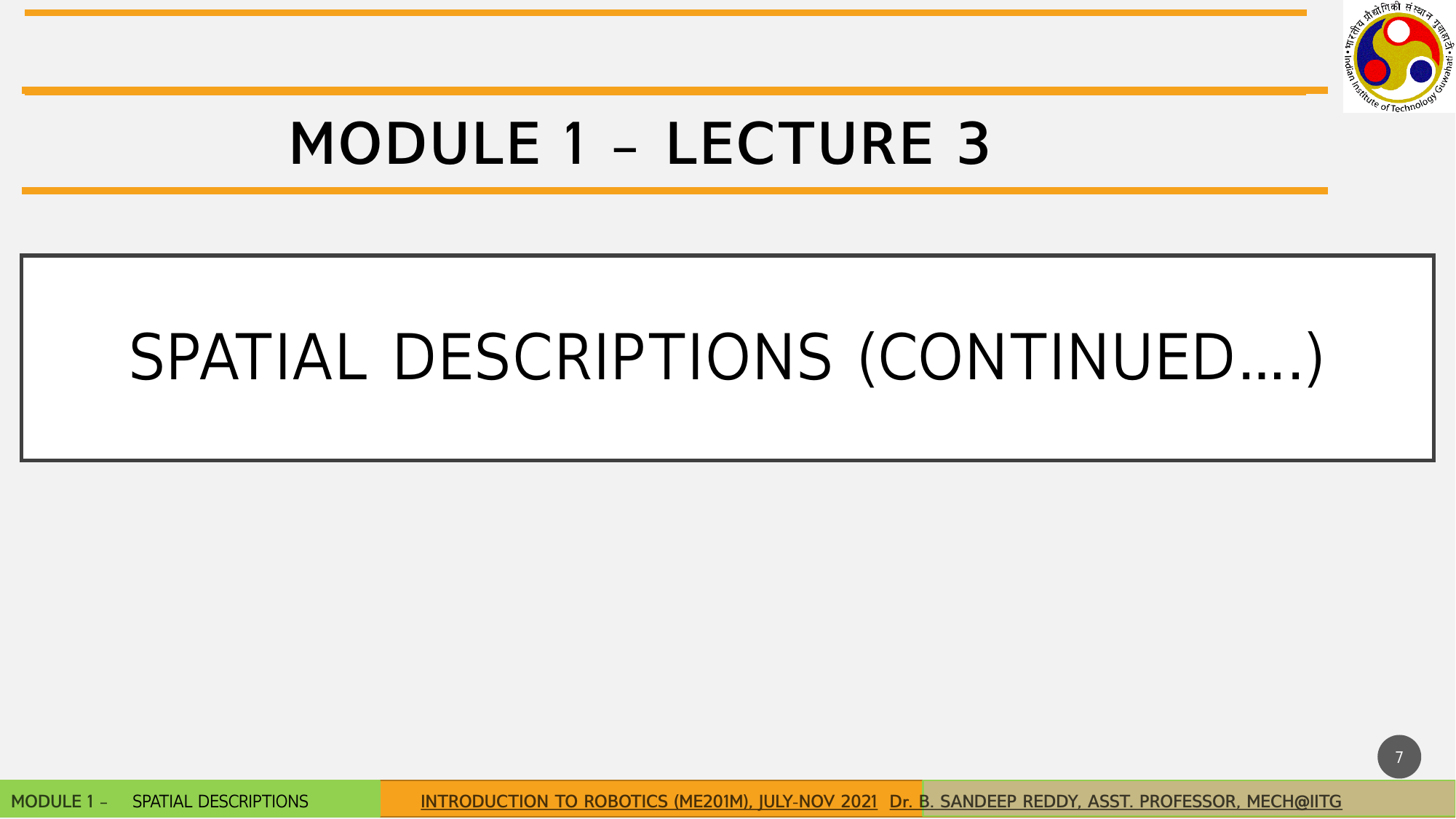

MODULE 1 – LECTURE 3
SPATIAL DESCRIPTIONS (Continued….)
7
SPATIAL DESCRIPTIONS